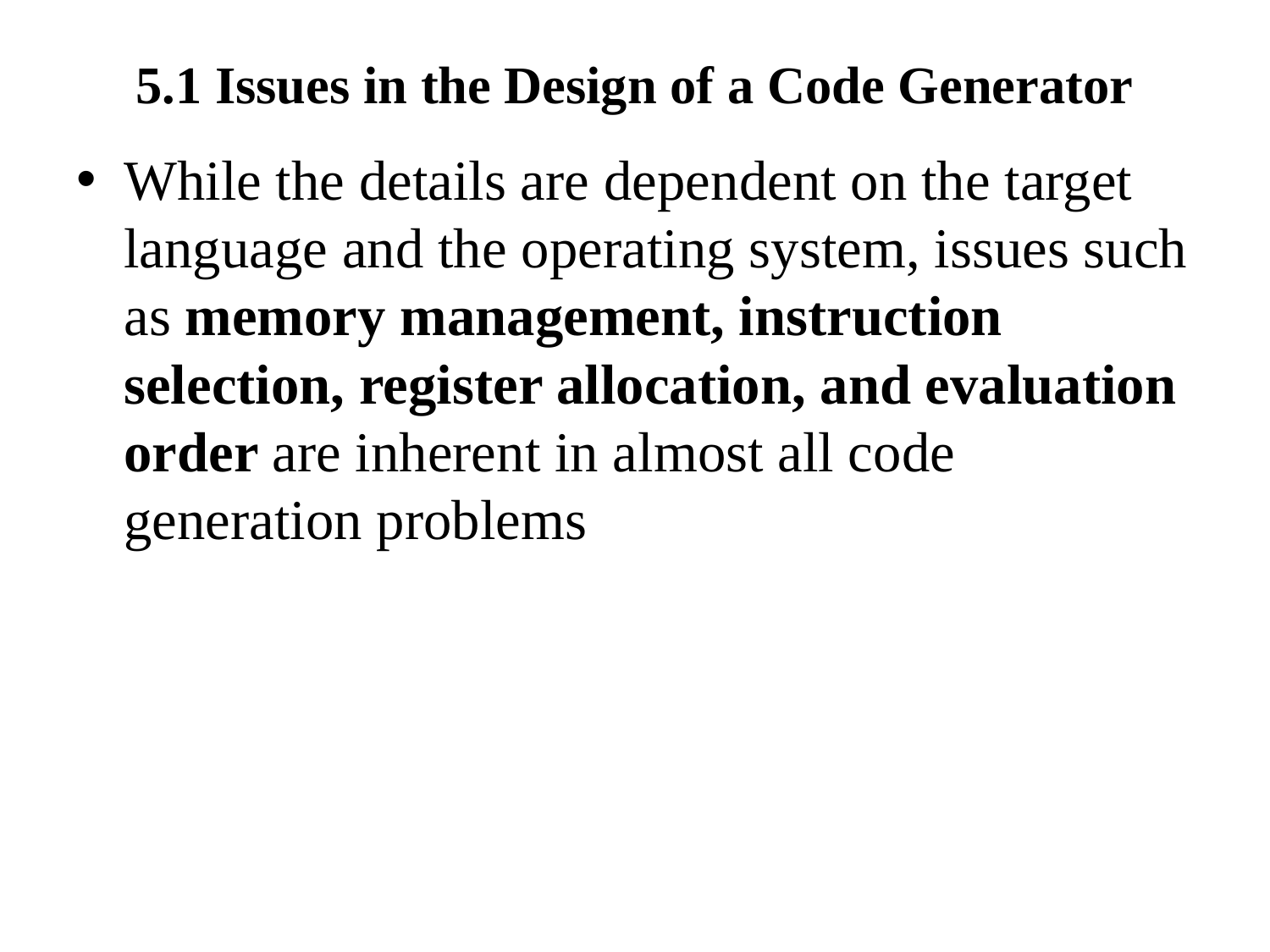

# 5.1 Issues in the Design of a Code Generator
While the details are dependent on the target language and the operating system, issues such as memory management, instruction selection, register allocation, and evaluation order are inherent in almost all code generation problems